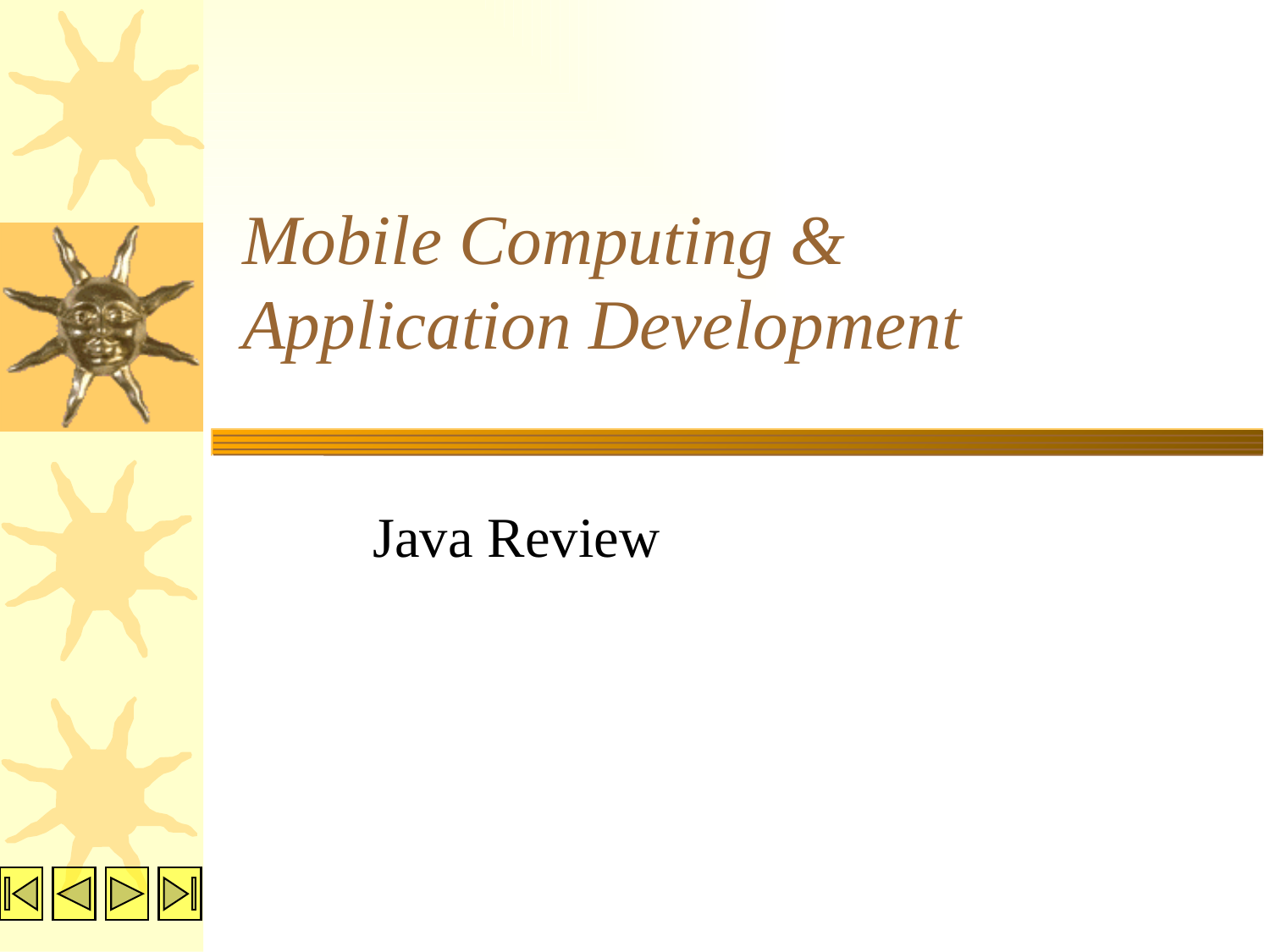

# Mobile Computing & Application Development
Java Review